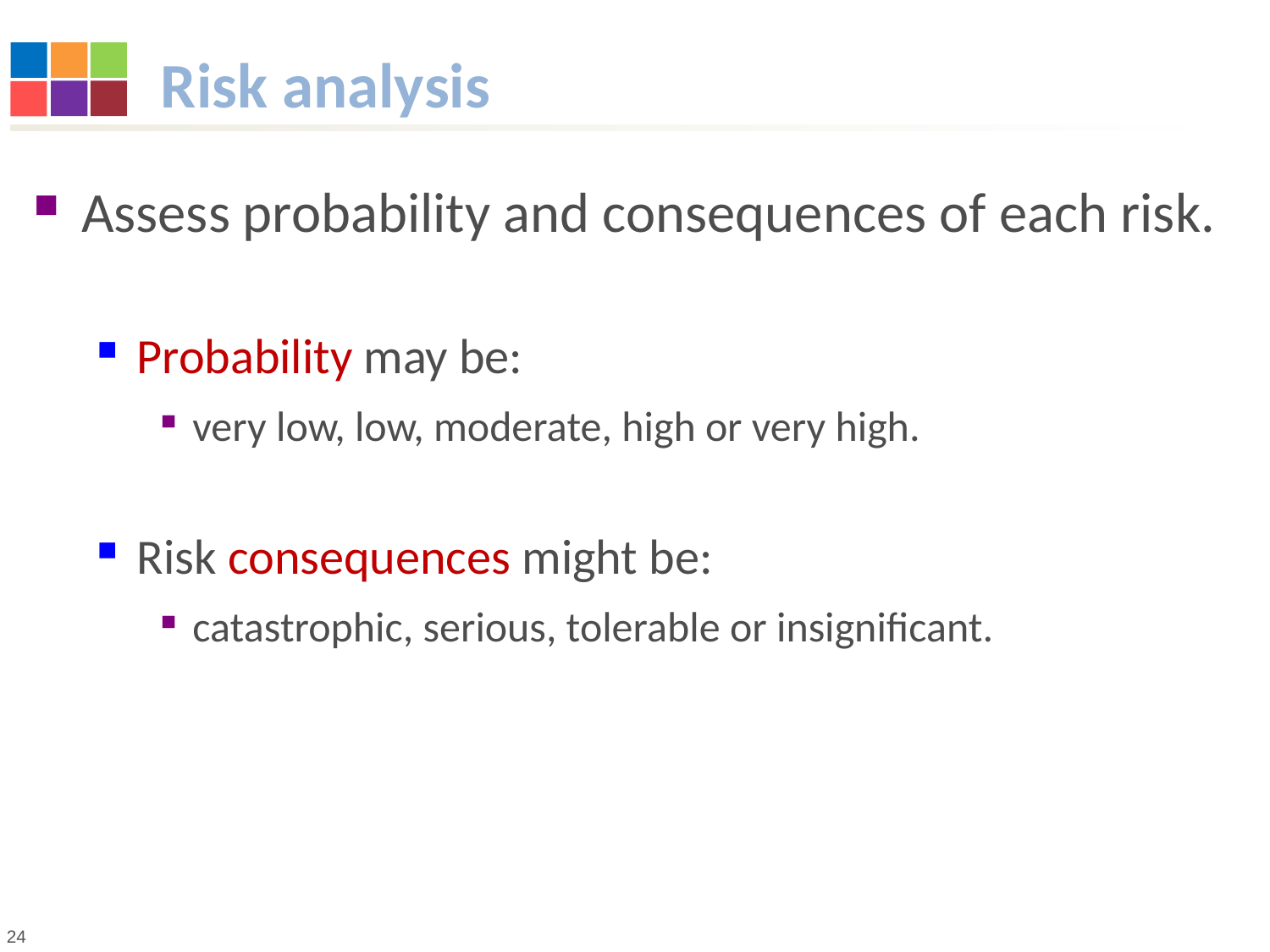

# Risk analysis
Assess probability and consequences of each risk.

Probability may be:
very low, low, moderate, high or very high.

Risk consequences might be:
catastrophic, serious, tolerable or insignificant.